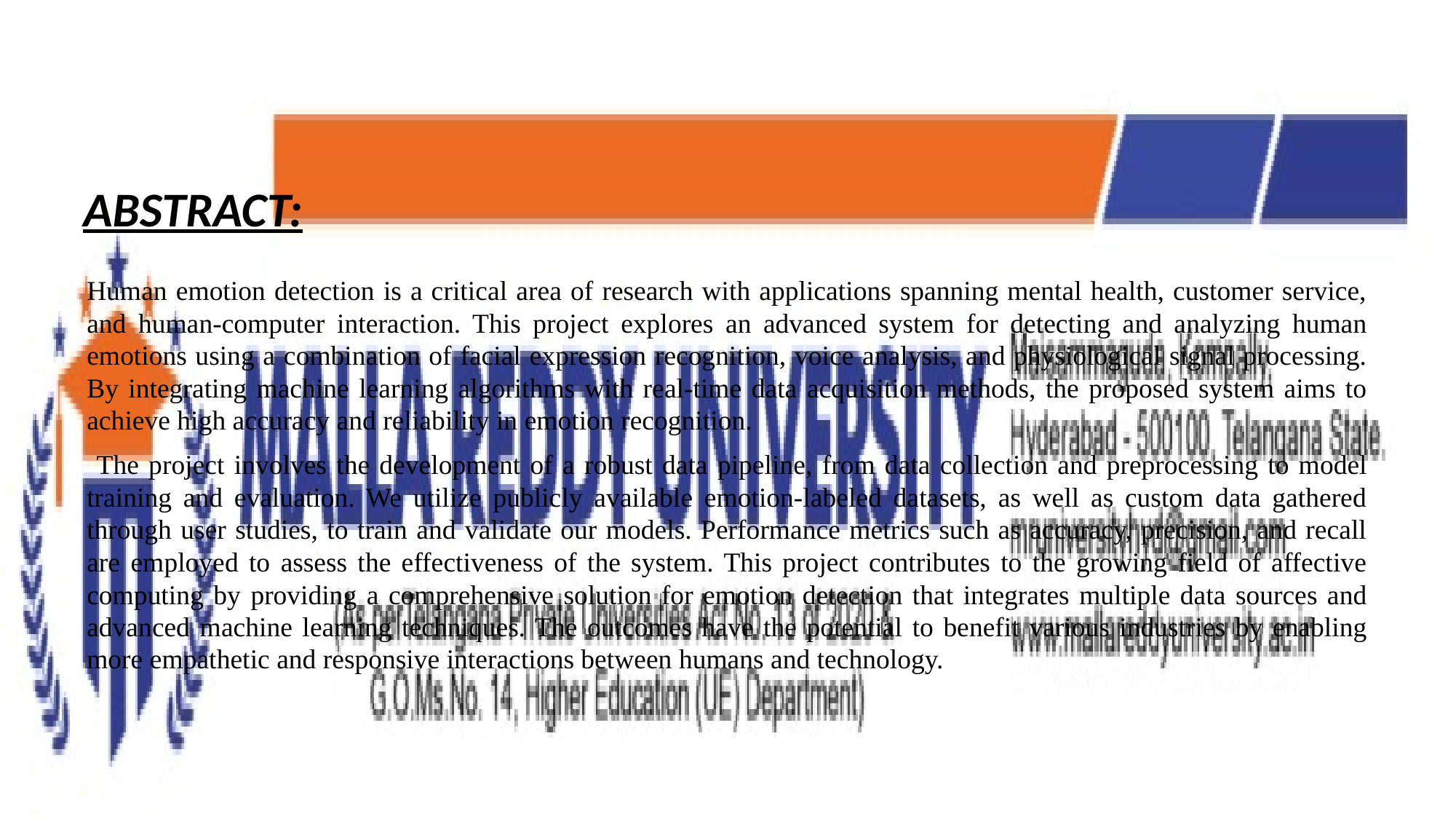

ABSTRACT:
Human emotion detection is a critical area of research with applications spanning mental health, customer service, and human-computer interaction. This project explores an advanced system for detecting and analyzing human emotions using a combination of facial expression recognition, voice analysis, and physiological signal processing. By integrating machine learning algorithms with real-time data acquisition methods, the proposed system aims to achieve high accuracy and reliability in emotion recognition.
 The project involves the development of a robust data pipeline, from data collection and preprocessing to model training and evaluation. We utilize publicly available emotion-labeled datasets, as well as custom data gathered through user studies, to train and validate our models. Performance metrics such as accuracy, precision, and recall are employed to assess the effectiveness of the system. This project contributes to the growing field of affective computing by providing a comprehensive solution for emotion detection that integrates multiple data sources and advanced machine learning techniques. The outcomes have the potential to benefit various industries by enabling more empathetic and responsive interactions between humans and technology.